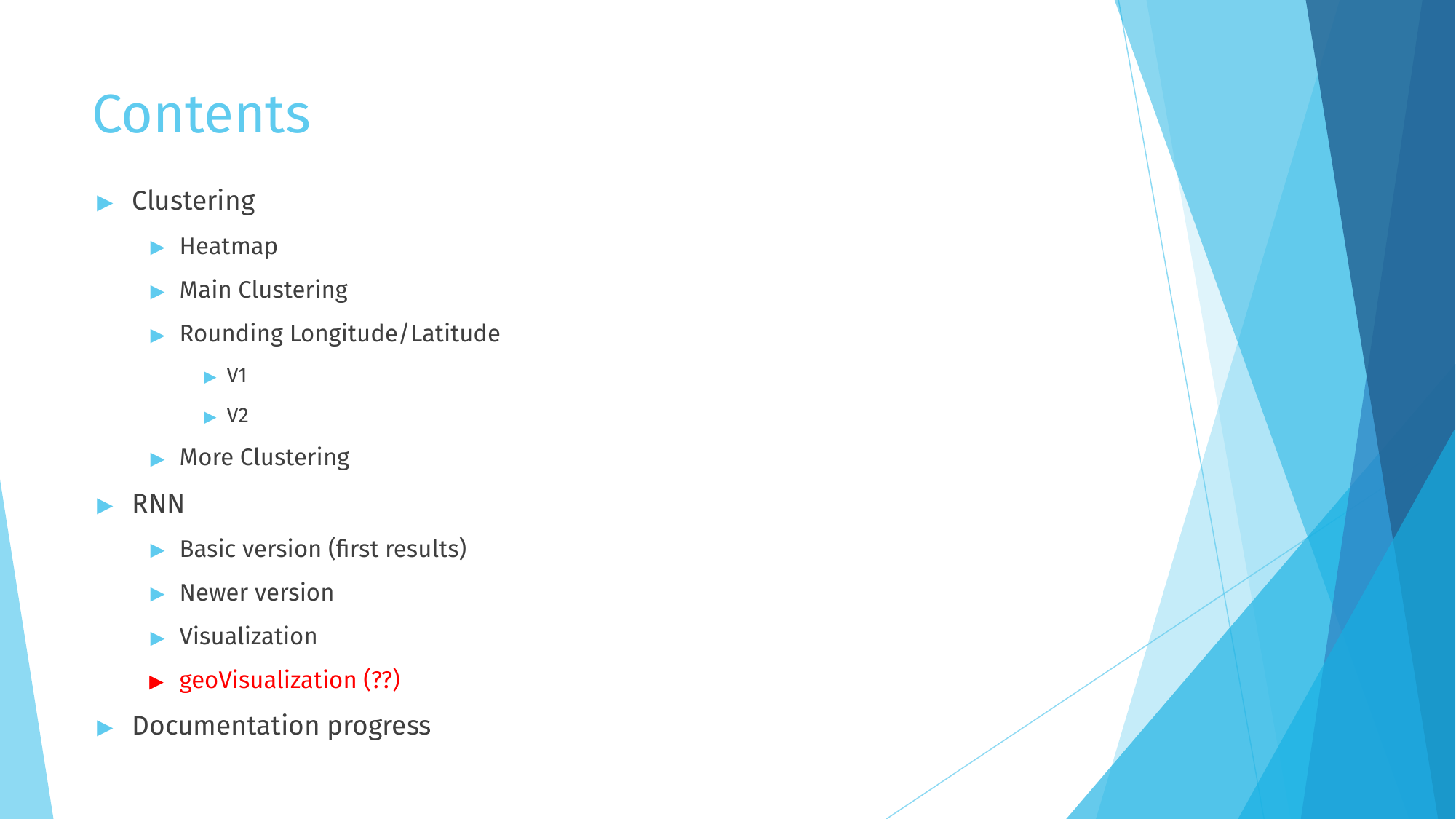

# Contents
Clustering
Heatmap
Main Clustering
Rounding Longitude/Latitude
V1
V2
More Clustering
RNN
Basic version (first results)
Newer version
Visualization
geoVisualization (??)
Documentation progress